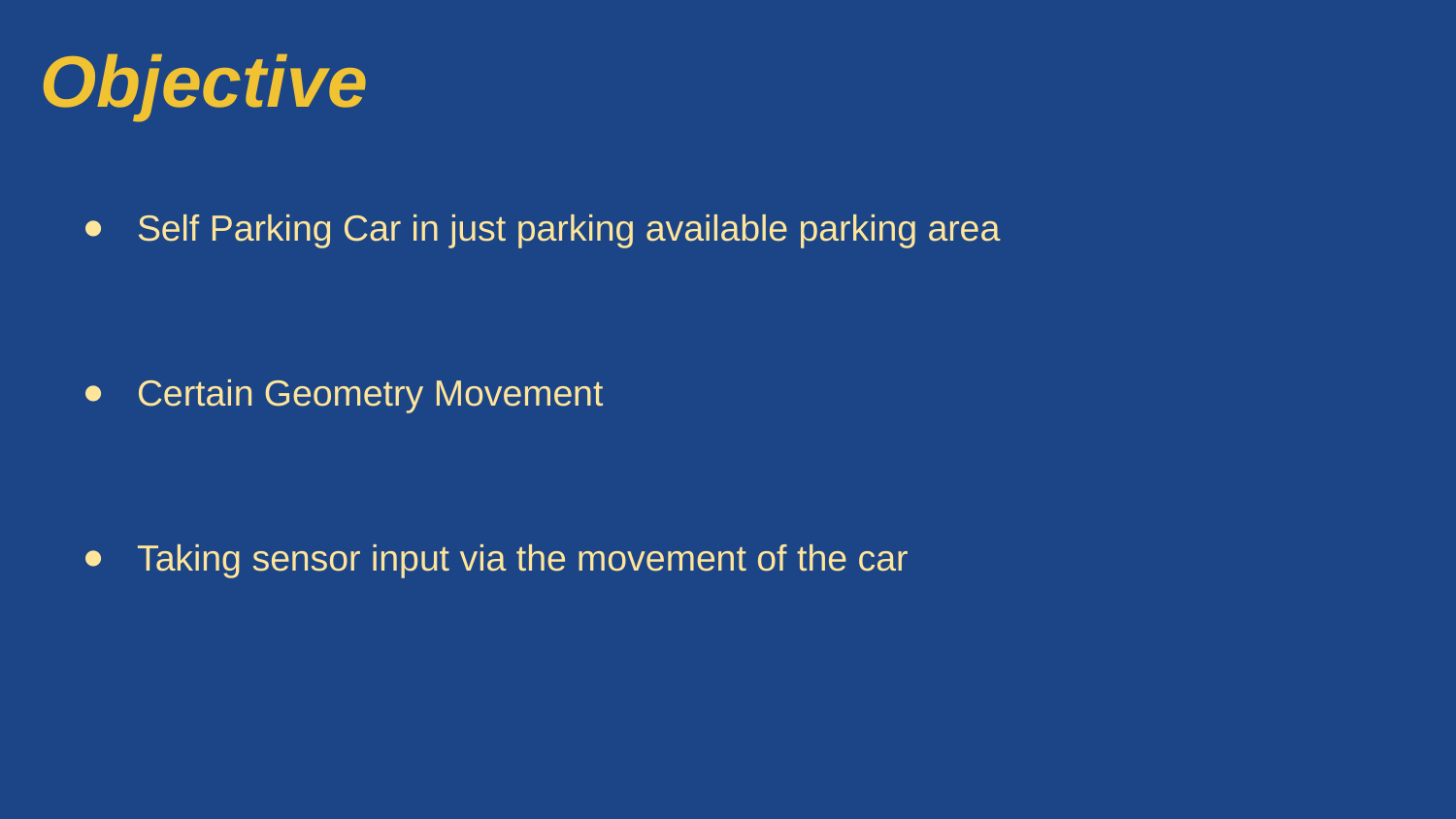

# Objective
Self Parking Car in just parking available parking area

Certain Geometry Movement

Taking sensor input via the movement of the car